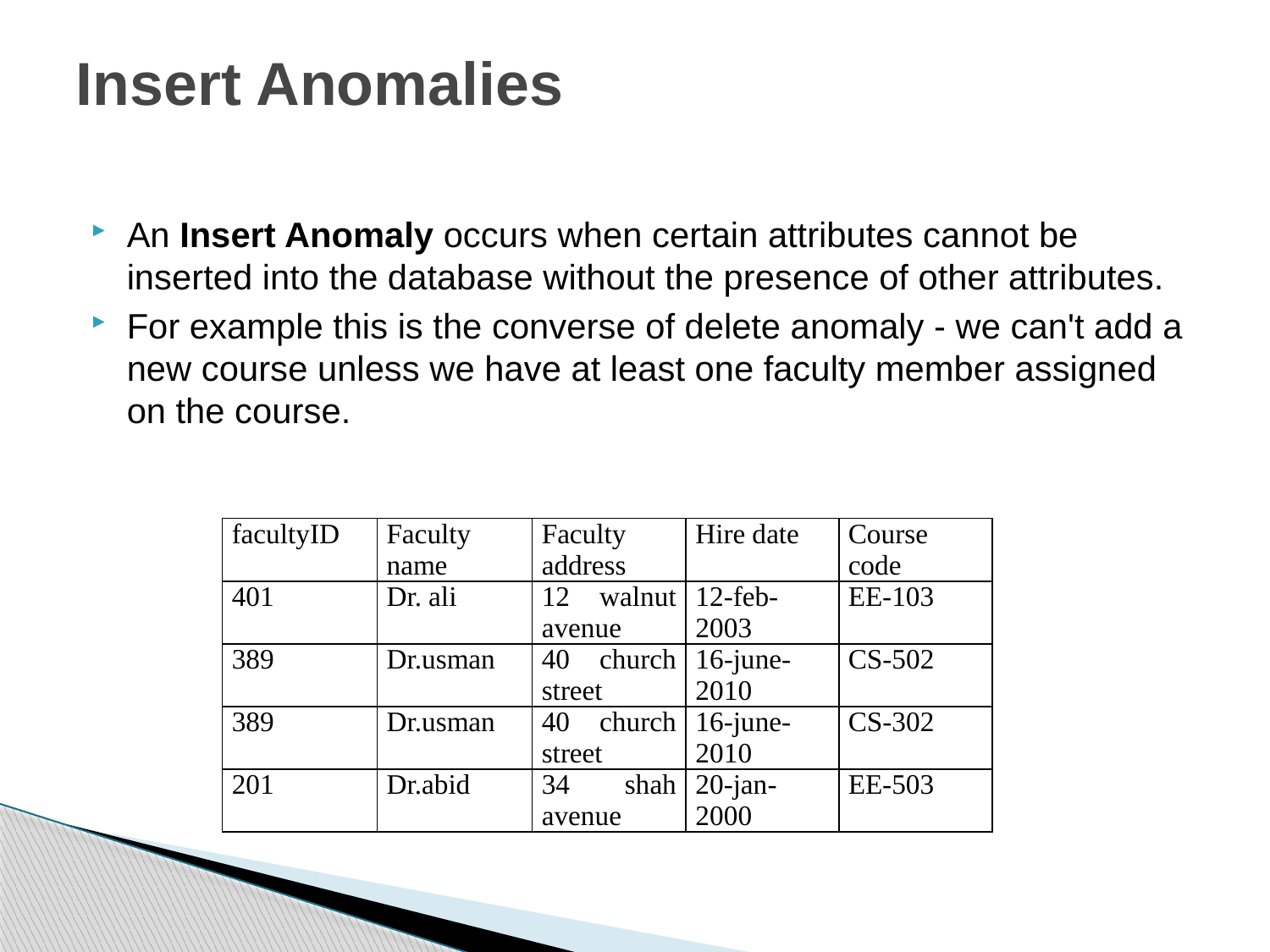

# Insert Anomalies
An Insert Anomaly occurs when certain attributes cannot be inserted into the database without the presence of other attributes.
For example this is the converse of delete anomaly - we can't add a new course unless we have at least one faculty member assigned on the course.

| facultyID | Faculty name | Faculty address | Hire date | Course code |
| --- | --- | --- | --- | --- |
| 401 | Dr. ali | 12 walnut avenue | 12-feb-2003 | EE-103 |
| 389 | Dr.usman | 40 church street | 16-june-2010 | CS-502 |
| 389 | Dr.usman | 40 church street | 16-june-2010 | CS-302 |
| 201 | Dr.abid | 34 shah avenue | 20-jan-2000 | EE-503 |